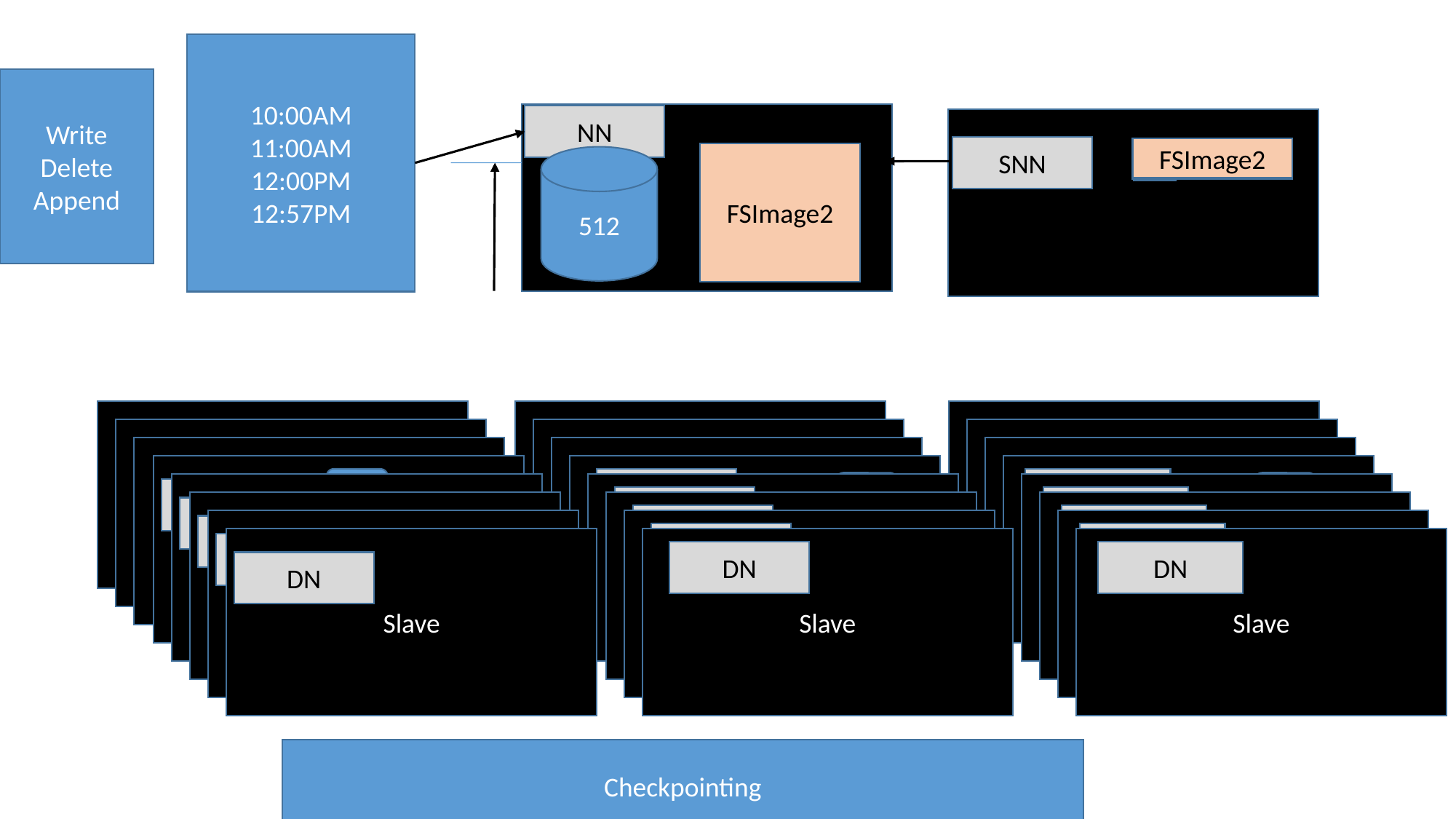

10:00AM
11:00AM
12:00PM
12:57PM
Write
Delete
Append

NN

SNN
FSImage2
FSImage1
e
e
e
FSImage2
e
512
e
e

Slave
Slave
Slave
1
DN
DN
2
3
Slave
Slave
Slave
19
DN
DN
DN
Slave
Slave
Slave
DN
DN
DN
Slave
Slave
Slave
DN
DN
DN
Slave
Slave
Slave
DN
17
DN
DN
DN
Checkpointing